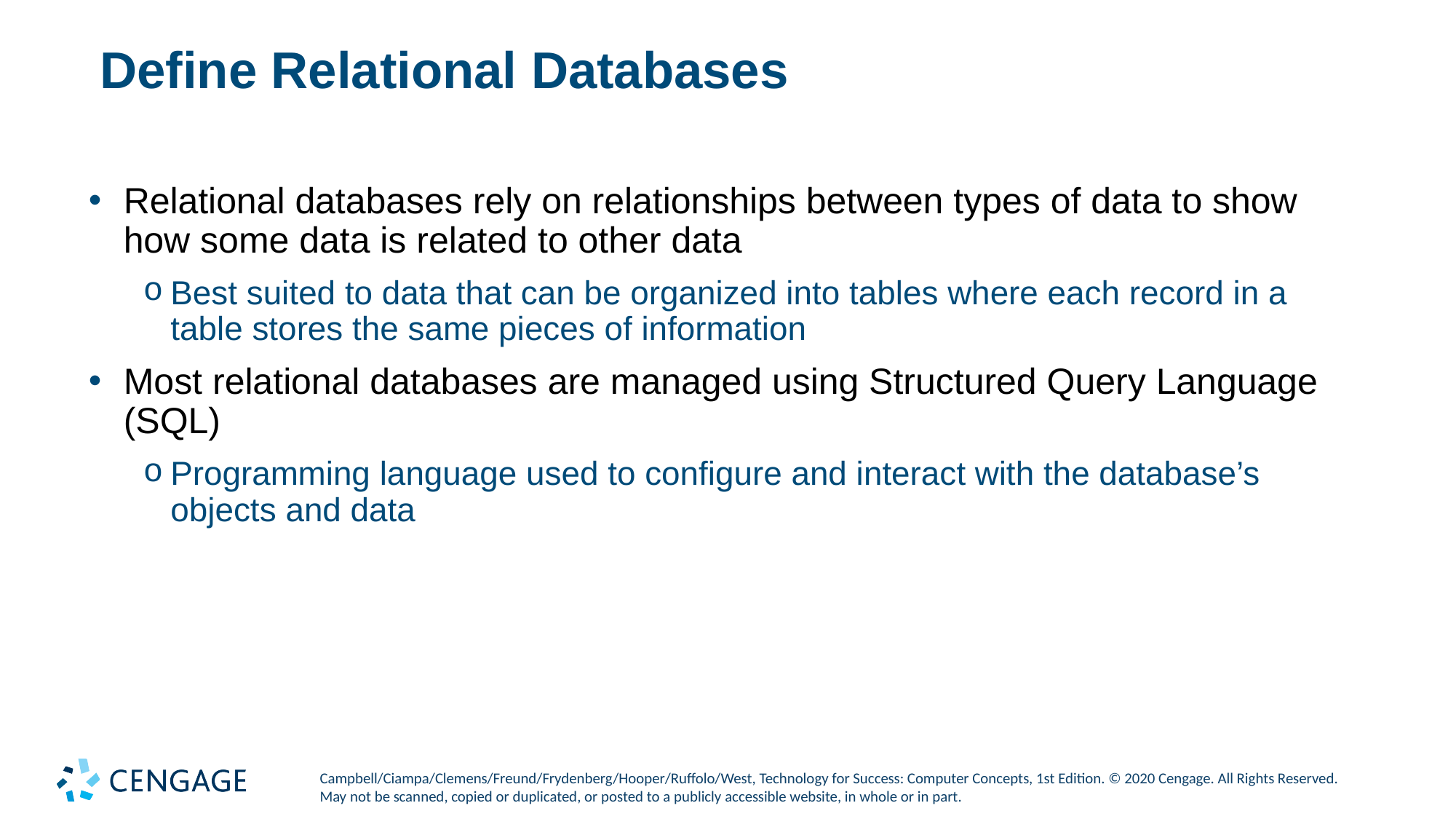

# Define Relational Databases
Relational databases rely on relationships between types of data to show how some data is related to other data
Best suited to data that can be organized into tables where each record in a table stores the same pieces of information
Most relational databases are managed using Structured Query Language (SQL)
Programming language used to configure and interact with the database’s objects and data

Campbell/Ciampa/Clemens/Freund/Frydenberg/Hooper/Ruffolo/West, Technology for Success: Computer Concepts, 1st Edition. © 2020 Cengage. All Rights Reserved. May not be scanned, copied or duplicated, or posted to a publicly accessible website, in whole or in part.